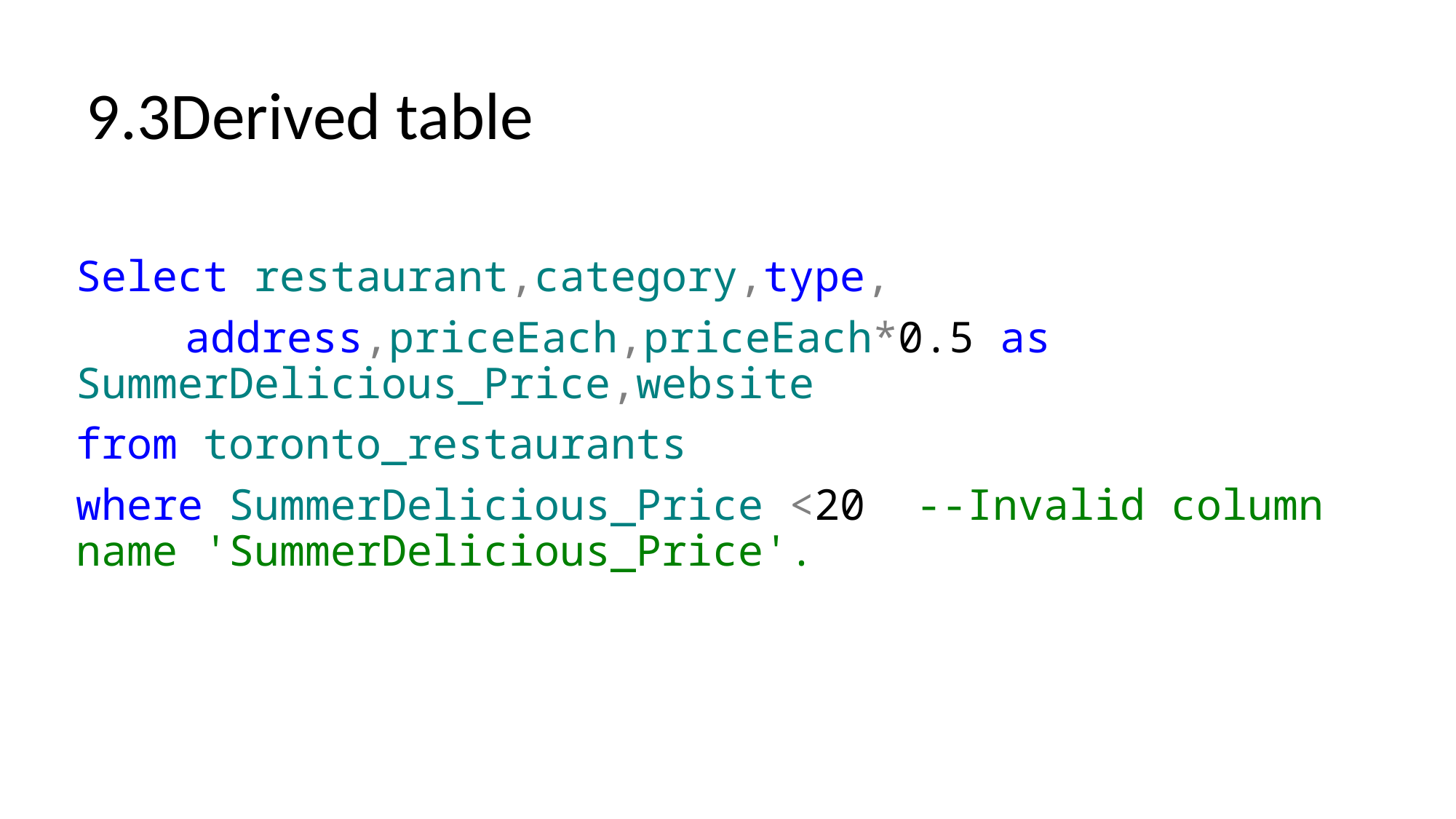

# 9.3Derived table
Select restaurant,category,type,
	address,priceEach,priceEach*0.5 as SummerDelicious_Price,website
from toronto_restaurants
where SummerDelicious_Price <20  --Invalid column name 'SummerDelicious_Price'.

92